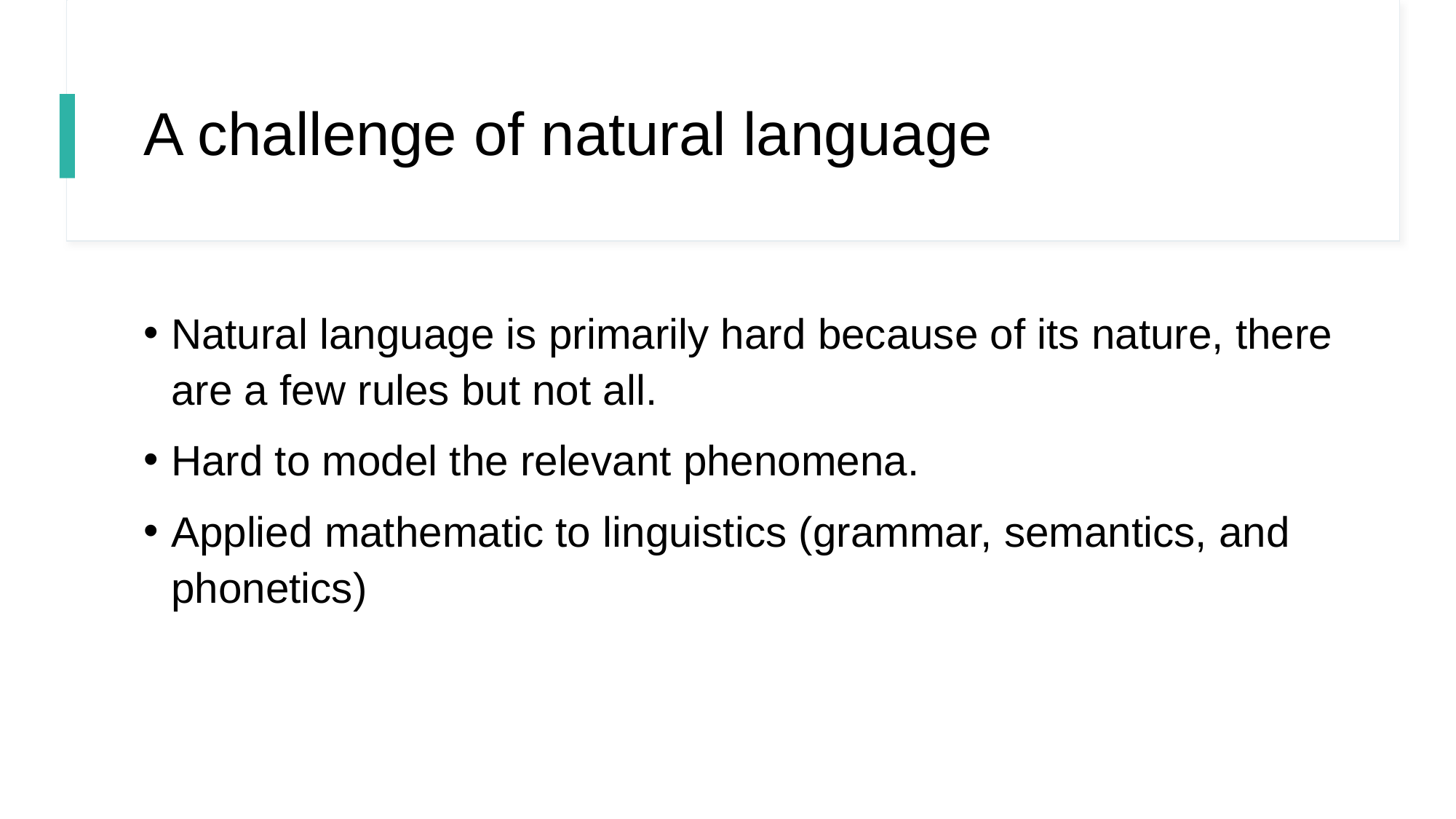

# A challenge of natural language
Natural language is primarily hard because of its nature, there are a few rules but not all.
Hard to model the relevant phenomena.
Applied mathematic to linguistics (grammar, semantics, and phonetics)